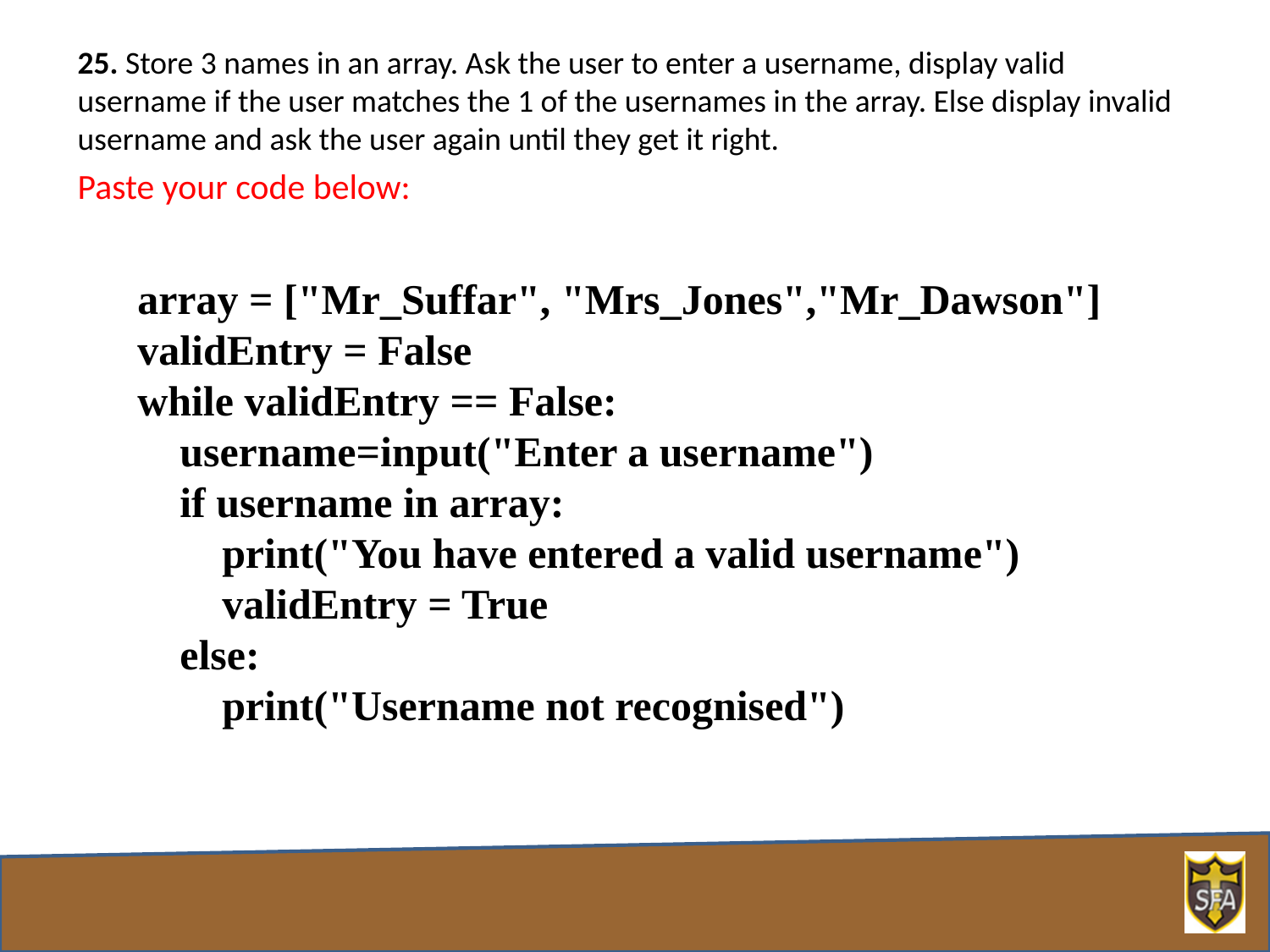

25. Store 3 names in an array. Ask the user to enter a username, display valid username if the user matches the 1 of the usernames in the array. Else display invalid username and ask the user again until they get it right.
Paste your code below:

array = ["Mr_Suffar", "Mrs_Jones","Mr_Dawson"]
validEntry = False
while validEntry == False:
    username=input("Enter a username")
    if username in array:
        print("You have entered a valid username")
        validEntry = True
    else:
        print("Username not recognised")